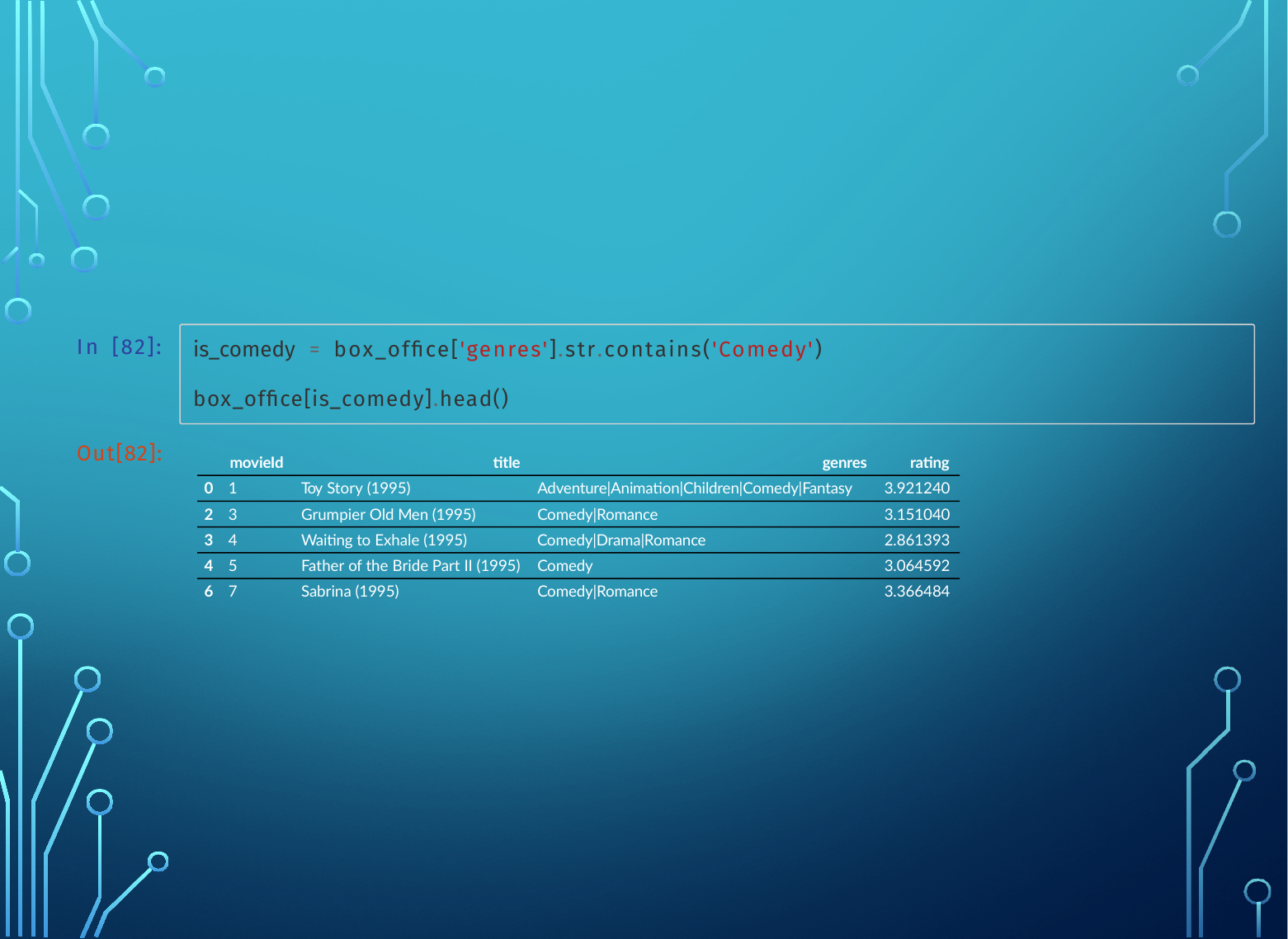

In [82]:
is_comedy = box_office['genres'].str.contains('Comedy')
box_office[is_comedy].head()
Out[82]:
movieId
title
genres
rating

0  1
Toy Story (1995)
Adventure|Animation|Children|Comedy|Fantasy
3.921240

2  3
Grumpier Old Men (1995)
Comedy|Romance
3.151040

3  4
Waiting to Exhale (1995)
Comedy|Drama|Romance
2.861393

4  5
Father of the Bride Part II (1995)
Comedy
3.064592

6  7
Sabrina (1995)
Comedy|Romance
3.366484